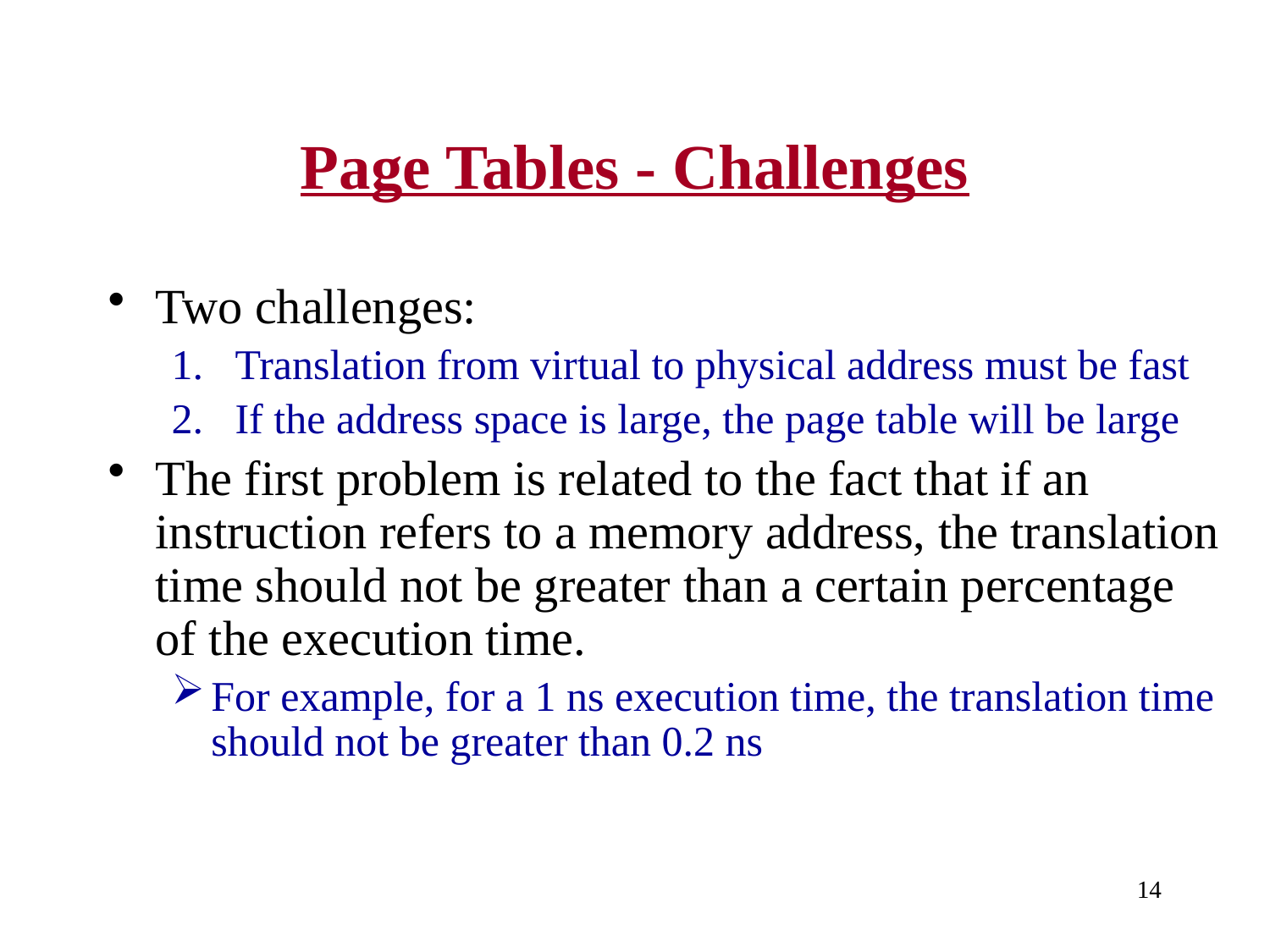

# Page Tables - Challenges
Two challenges:
Translation from virtual to physical address must be fast
If the address space is large, the page table will be large
The first problem is related to the fact that if an instruction refers to a memory address, the translation time should not be greater than a certain percentage of the execution time.
For example, for a 1 ns execution time, the translation time should not be greater than 0.2 ns
14